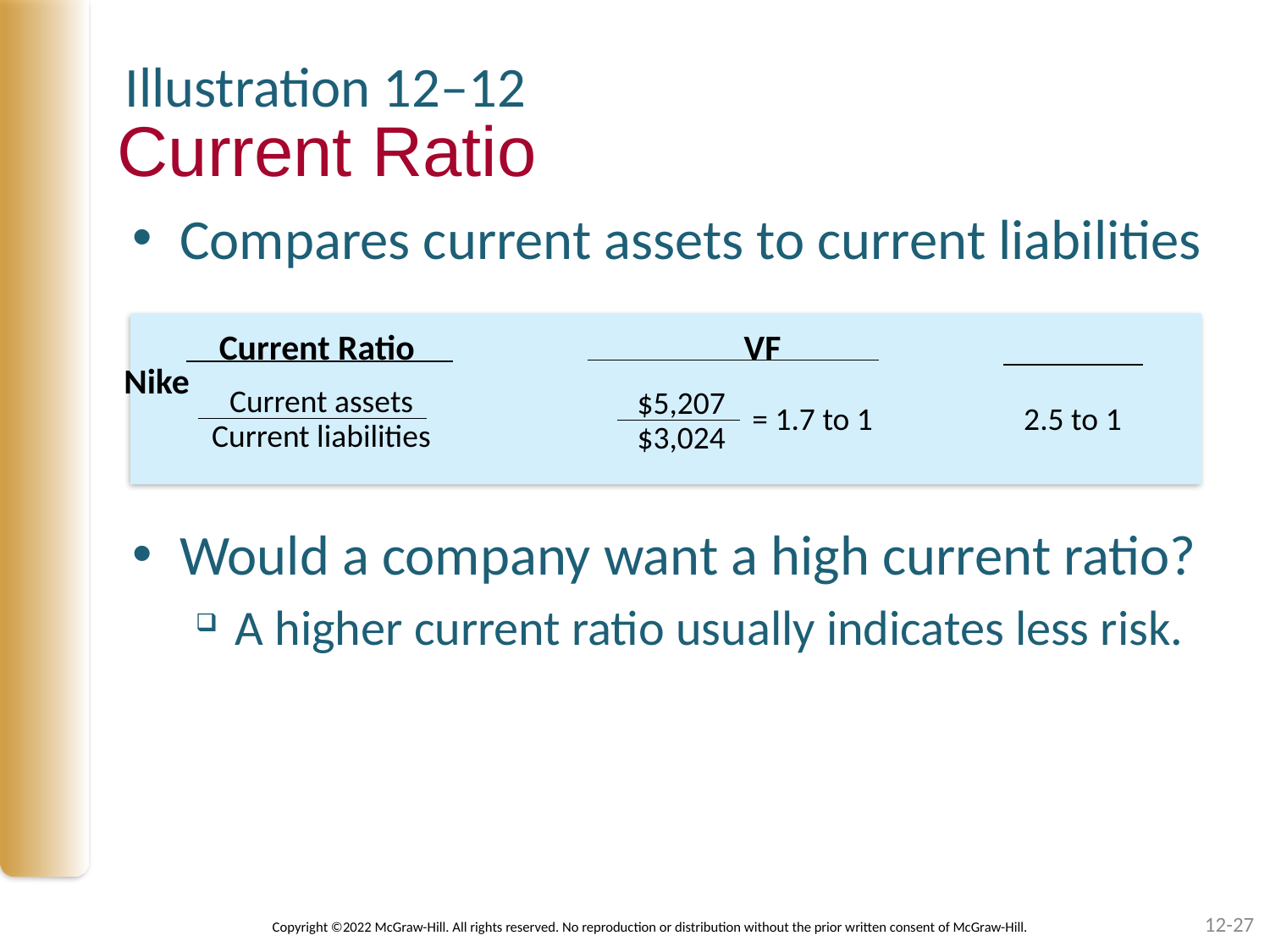

Illustration 12–12
# Current Ratio
Compares current assets to current liabilities

Would a company want a high current ratio?
A higher current ratio usually indicates less risk.

Current Ratio                                         VF	                                  Nike
Current assets
Current liabilities
$5,207
$3,024
= 1.7 to 1    	                 2.5 to 1
12-27
Copyright ©2022 McGraw-Hill. All rights reserved. No reproduction or distribution without the prior written consent of McGraw-Hill.